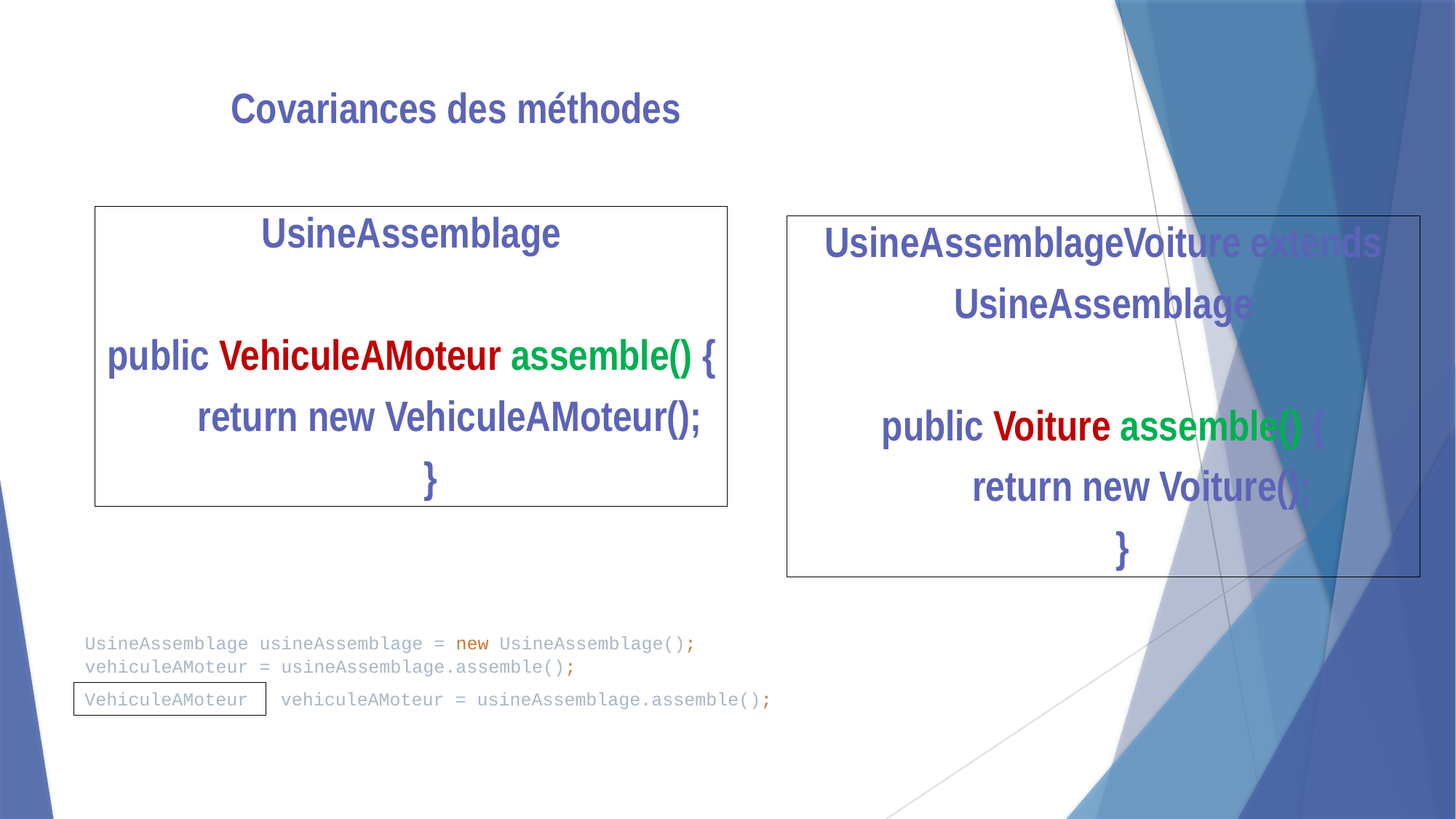

Covariances des méthodes
UsineAssemblage

public VehiculeAMoteur assemble() {
        return new VehiculeAMoteur();
    }

UsineAssemblageVoiture extends
UsineAssemblage

public Voiture assemble() {
        return new Voiture();
    }
UsineAssemblage usineAssemblage = new UsineAssemblage();
vehiculeAMoteur = usineAssemblage.assemble();
VehiculeAMoteur
vehiculeAMoteur = usineAssemblage.assemble();